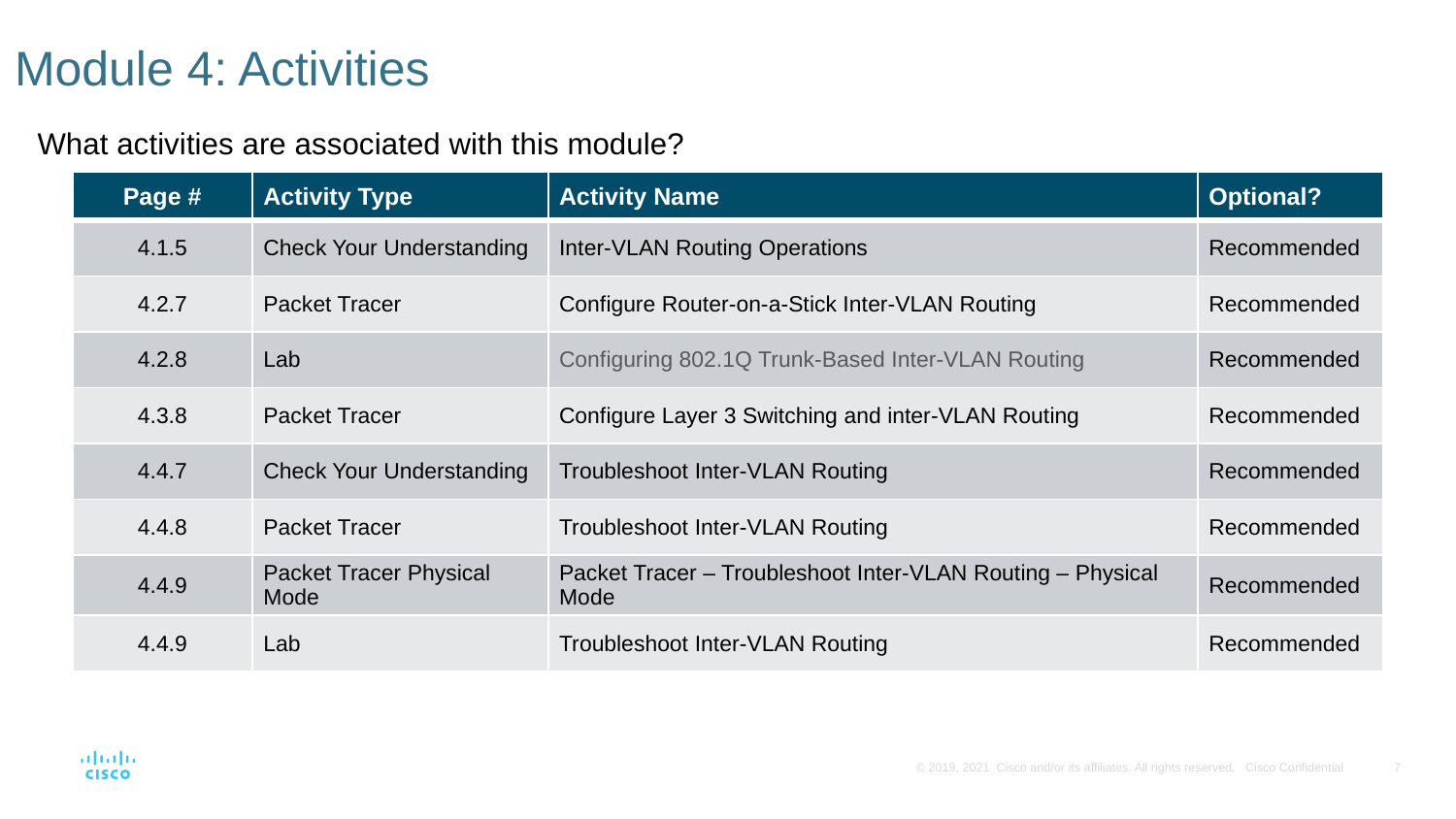

# Module 4: Activities
What activities are associated with this module?

| Page # | Activity Type | Activity Name | Optional? |
| --- | --- | --- | --- |
| 4.1.5 | Check Your Understanding | Inter-VLAN Routing Operations | Recommended |
| 4.2.7 | Packet Tracer | Configure Router-on-a-Stick Inter-VLAN Routing | Recommended |
| 4.2.8 | Lab | Configuring 802.1Q Trunk-Based Inter-VLAN Routing | Recommended |
| 4.3.8 | Packet Tracer | Configure Layer 3 Switching and inter-VLAN Routing | Recommended |
| 4.4.7 | Check Your Understanding | Troubleshoot Inter-VLAN Routing | Recommended |
| 4.4.8 | Packet Tracer | Troubleshoot Inter-VLAN Routing | Recommended |
| 4.4.9 | Packet Tracer Physical Mode | Packet Tracer – Troubleshoot Inter-VLAN Routing – Physical Mode | Recommended |
| 4.4.9 | Lab | Troubleshoot Inter-VLAN Routing | Recommended |